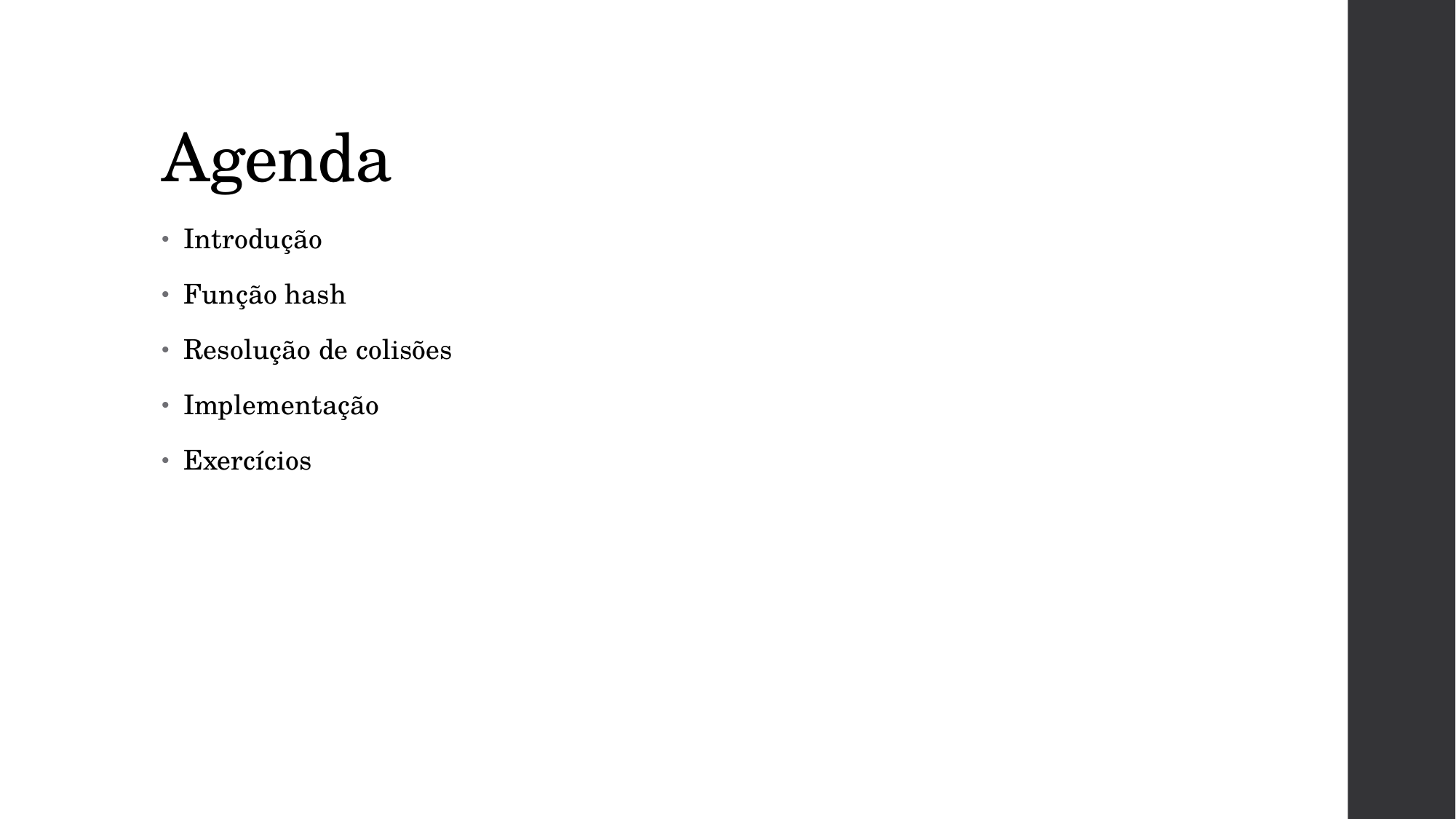

# Agenda
Introdução
Função hash
Resolução de colisões
Implementação
Exercícios